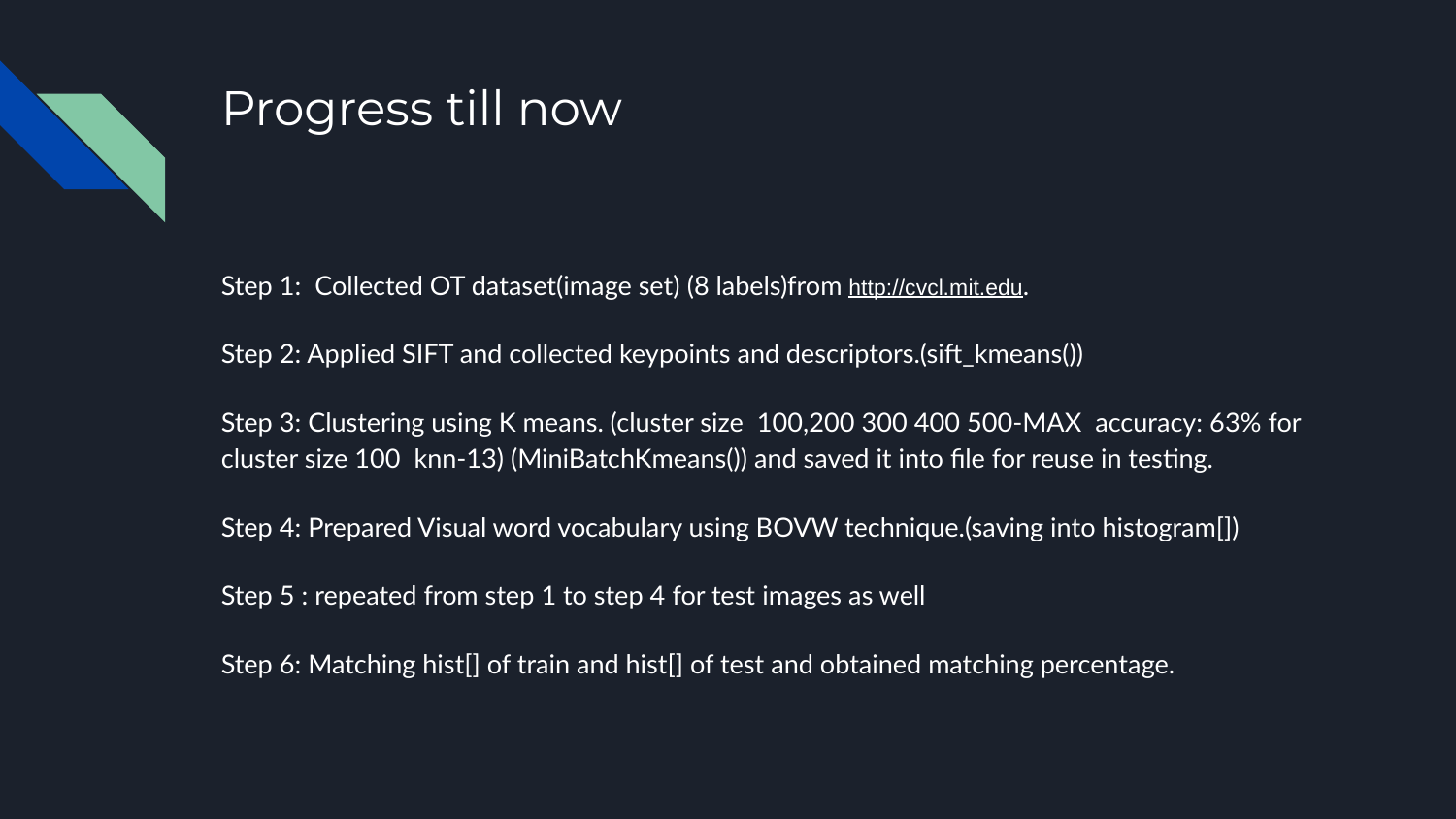

# Progress till now
Step 1:  Collected OT dataset(image set) (8 labels)from http://cvcl.mit.edu.
Step 2: Applied SIFT and collected keypoints and descriptors.(sift_kmeans())
Step 3: Clustering using K means. (cluster size  100,200 300 400 500-MAX  accuracy: 63% for cluster size 100  knn-13) (MiniBatchKmeans()) and saved it into file for reuse in testing.
Step 4: Prepared Visual word vocabulary using BOVW technique.(saving into histogram[])
Step 5 : repeated from step 1 to step 4 for test images as well
Step 6: Matching hist[] of train and hist[] of test and obtained matching percentage.